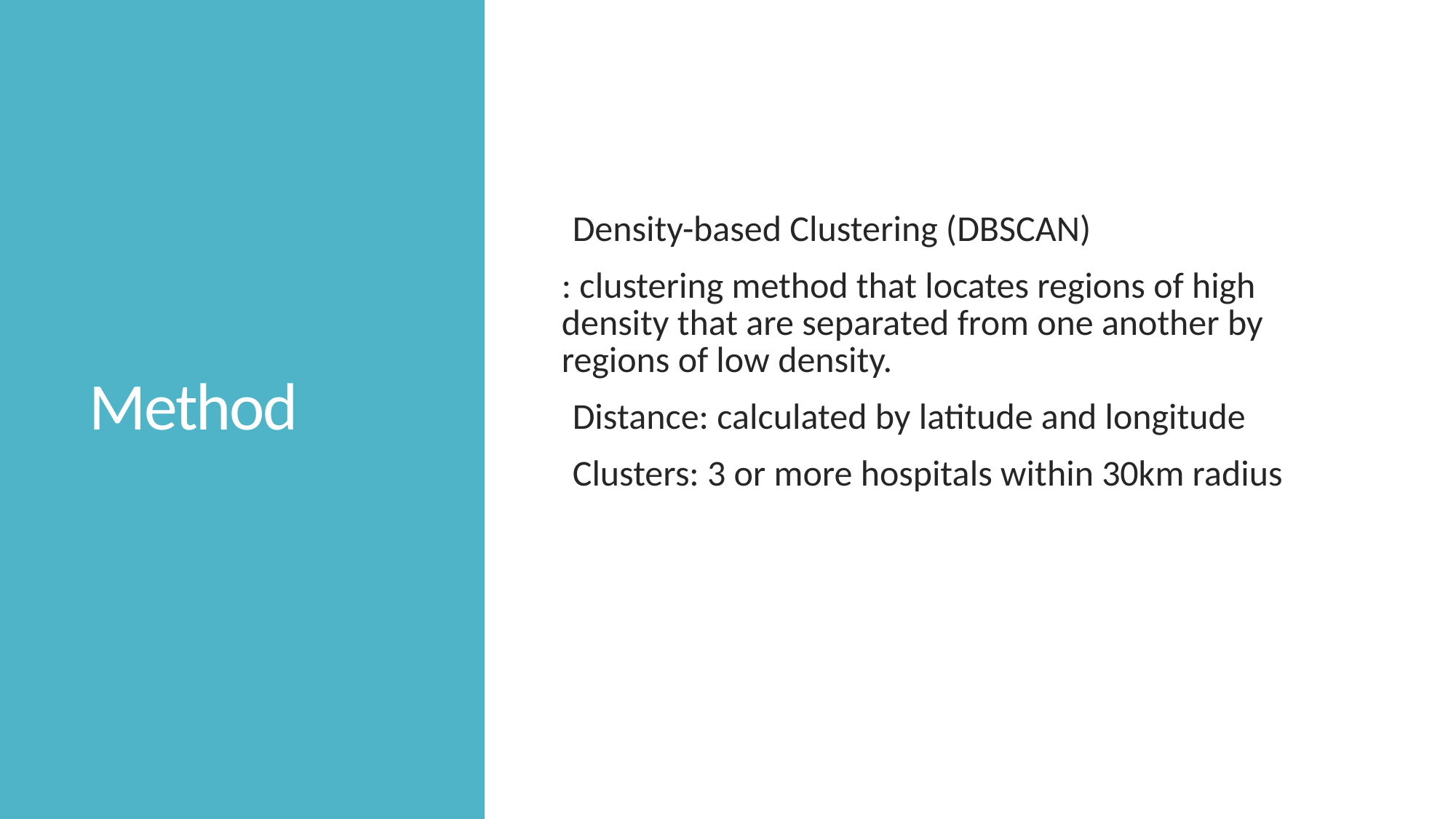

# Method
Density-based Clustering (DBSCAN)
: clustering method that locates regions of high density that are separated from one another by regions of low density.
Distance: calculated by latitude and longitude
Clusters: 3 or more hospitals within 30km radius